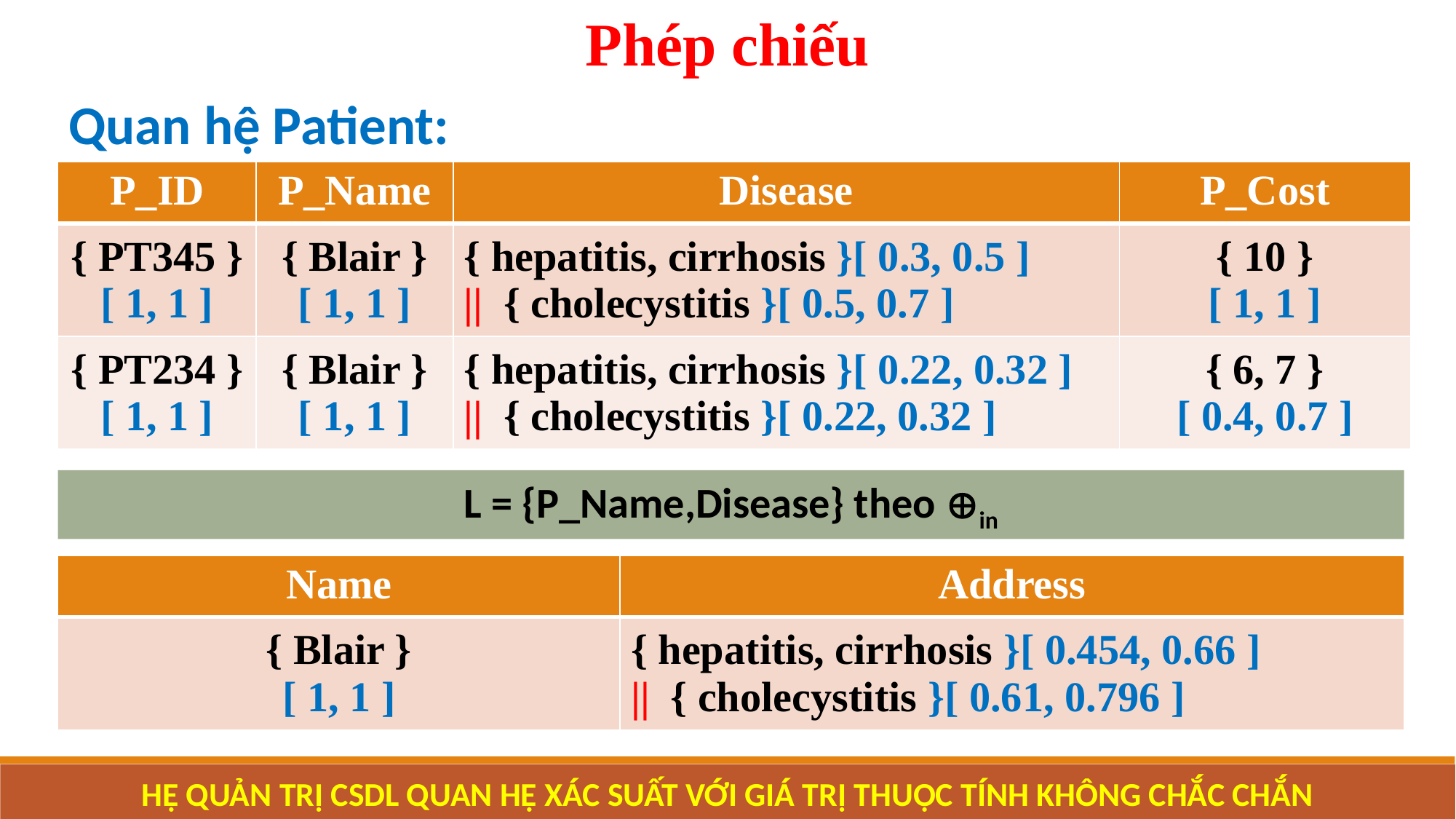

Phép chiếu
Quan hệ Patient:
| P\_ID | P\_Name | Disease | P\_Cost |
| --- | --- | --- | --- |
| { PT345 } [ 1, 1 ] | { Blair } [ 1, 1 ] | { hepatitis, cirrhosis }[ 0.3, 0.5 ]   ||  { cholecystitis }[ 0.5, 0.7 ] | { 10 } [ 1, 1 ] |
| { PT234 } [ 1, 1 ] | { Blair } [ 1, 1 ] | { hepatitis, cirrhosis }[ 0.22, 0.32 ]   ||  { cholecystitis }[ 0.22, 0.32 ] | { 6, 7 } [ 0.4, 0.7 ] |
L = {P_Name,Disease} theo ⊕in
| Name | Address |
| --- | --- |
| { Blair } [ 1, 1 ] | { hepatitis, cirrhosis }[ 0.454, 0.66 ]   ||  { cholecystitis }[ 0.61, 0.796 ] |
HỆ QUẢN TRỊ CSDL QUAN HỆ XÁC SUẤT VỚI GIÁ TRỊ THUỘC TÍNH KHÔNG CHẮC CHẮN